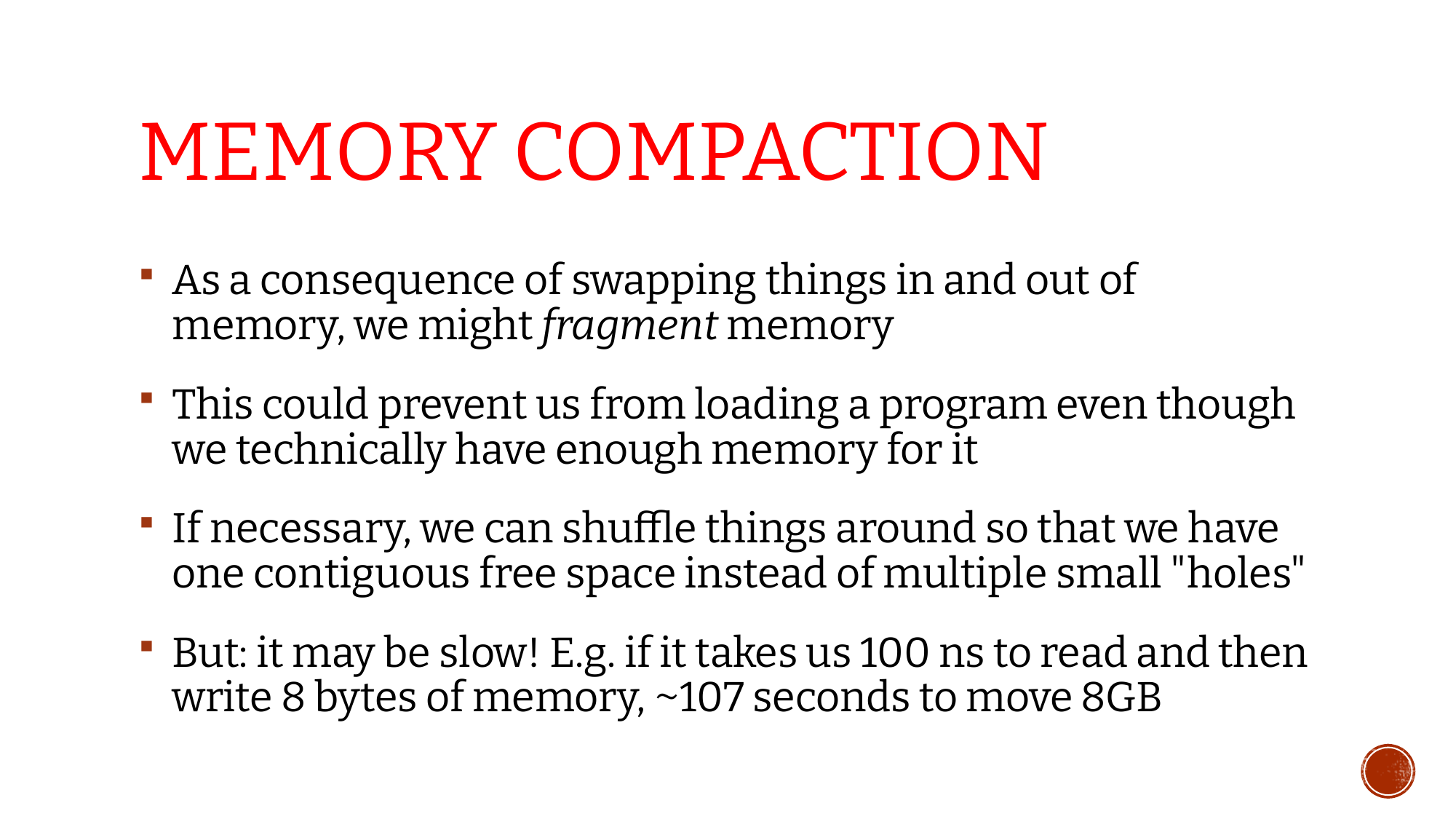

# Memory Compaction
As a consequence of swapping things in and out of memory, we might fragment memory
This could prevent us from loading a program even though we technically have enough memory for it
If necessary, we can shuffle things around so that we have one contiguous free space instead of multiple small "holes"
But: it may be slow! E.g. if it takes us 100 ns to read and then write 8 bytes of memory, ~107 seconds to move 8GB